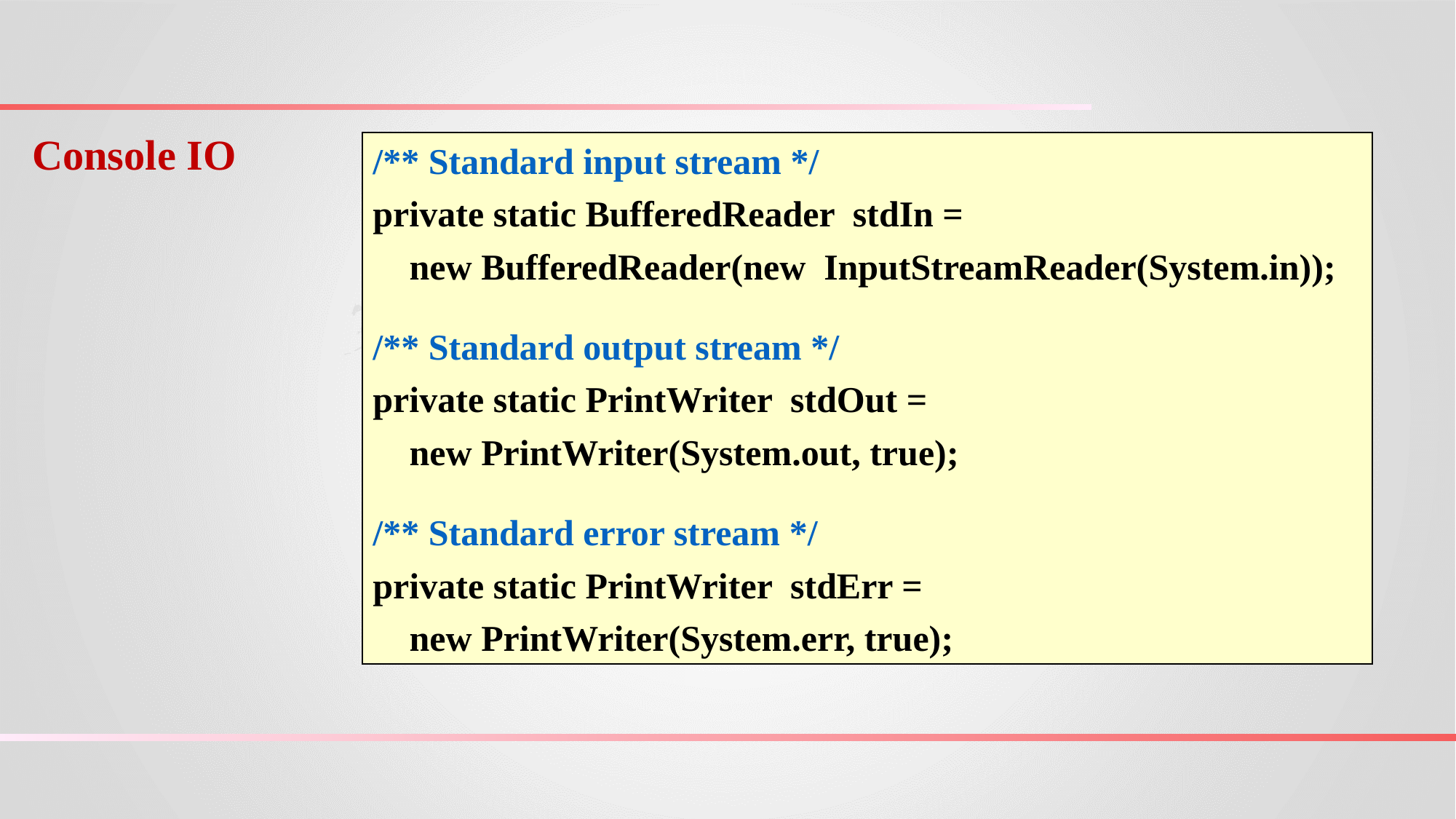

Console IO

/** Standard input stream */
private static BufferedReader  stdIn =
    new BufferedReader(new  InputStreamReader(System.in));

/** Standard output stream */
private static PrintWriter  stdOut =
    new PrintWriter(System.out, true);

/** Standard error stream */
private static PrintWriter  stdErr =
    new PrintWriter(System.err, true);